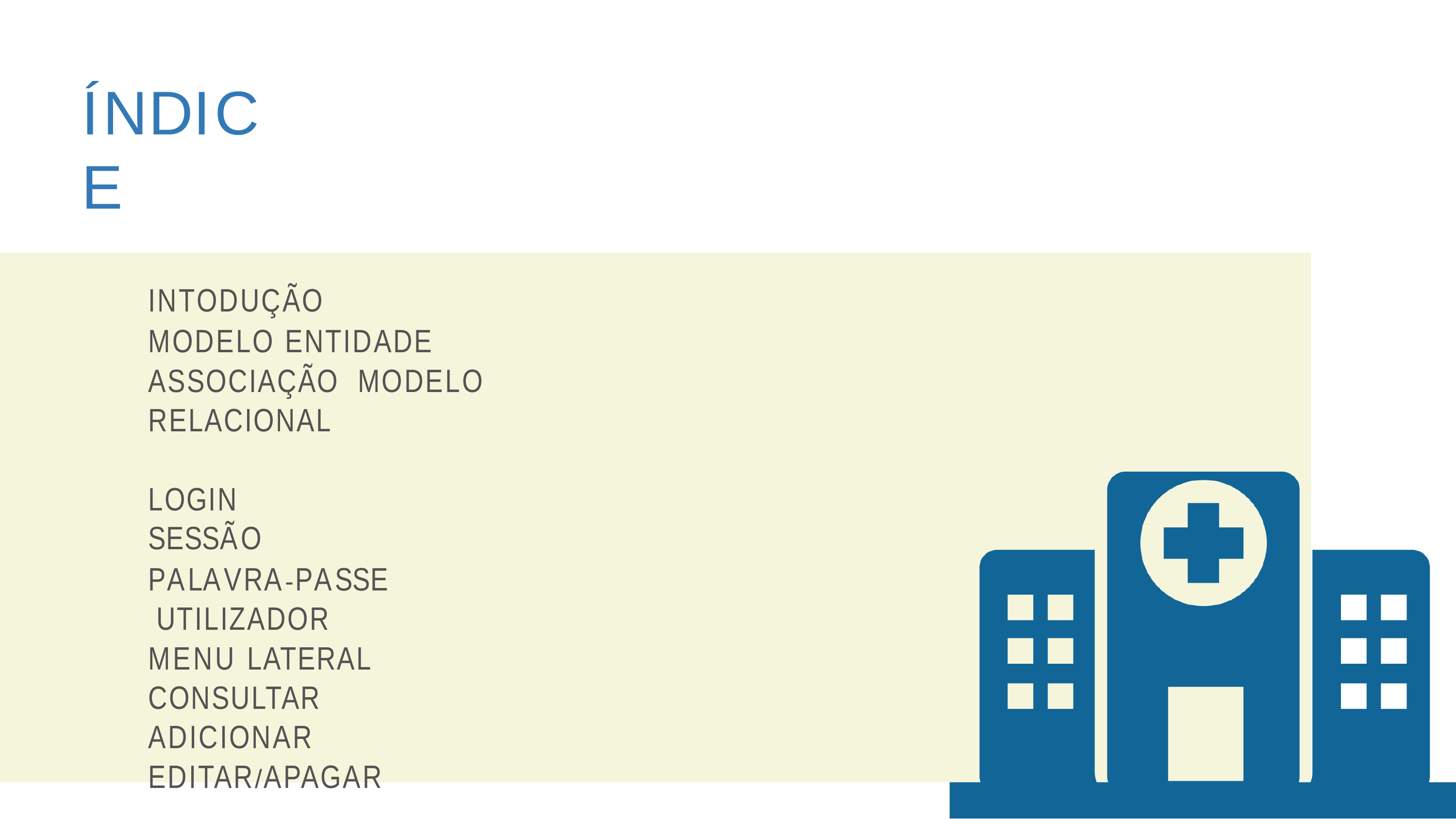

# ÍNDICE

INTODUÇÃO
MODELO ENTIDADE ASSOCIAÇÃO  MODELO RELACIONAL

LOGIN  SESSÃO
PALAVRA-PASSE  UTILIZADOR  MENU LATERAL  CONSULTAR  ADICIONAR  EDITAR/APAGAR